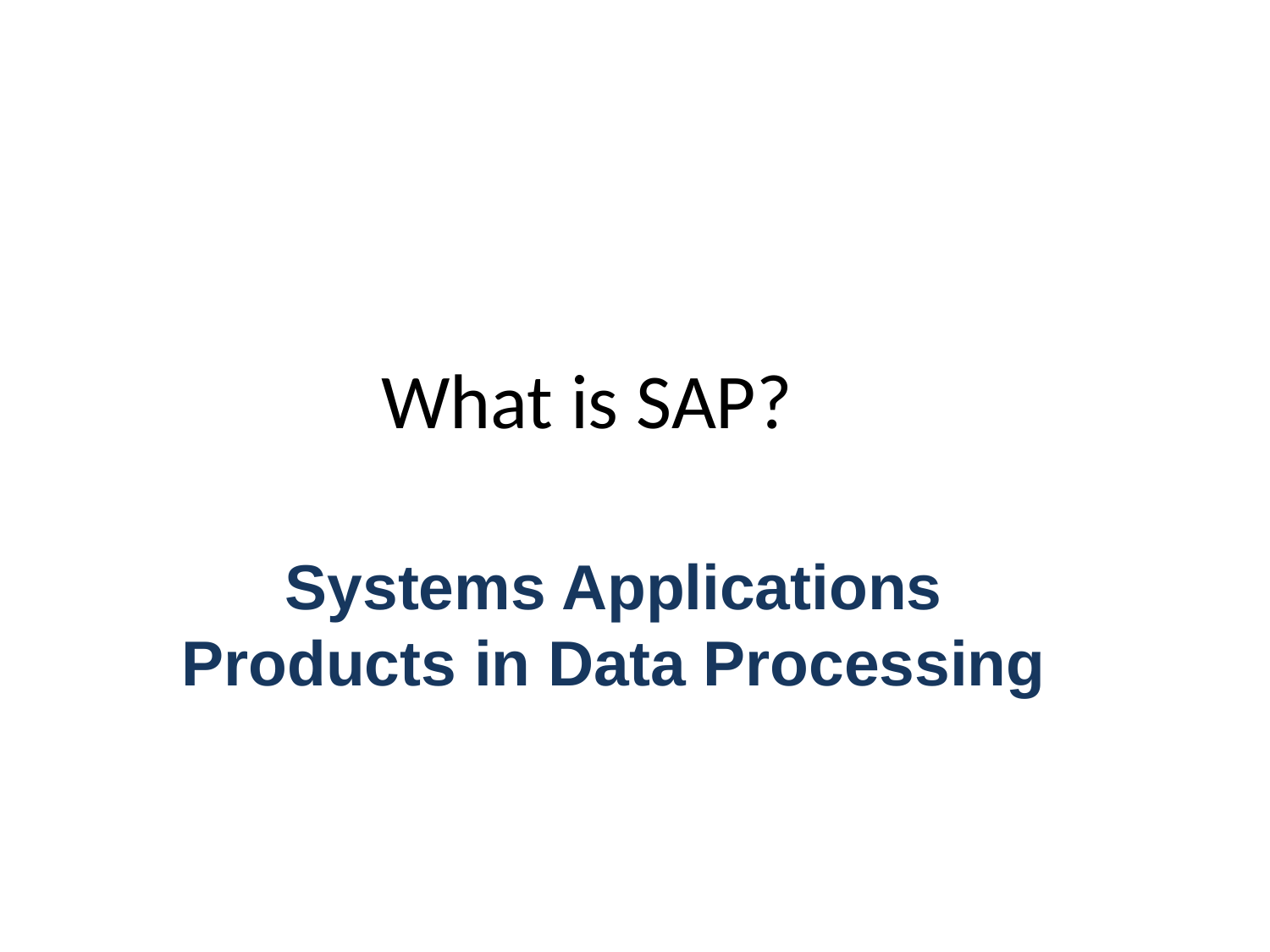

# What is SAP?
Systems Applications Products in Data Processing